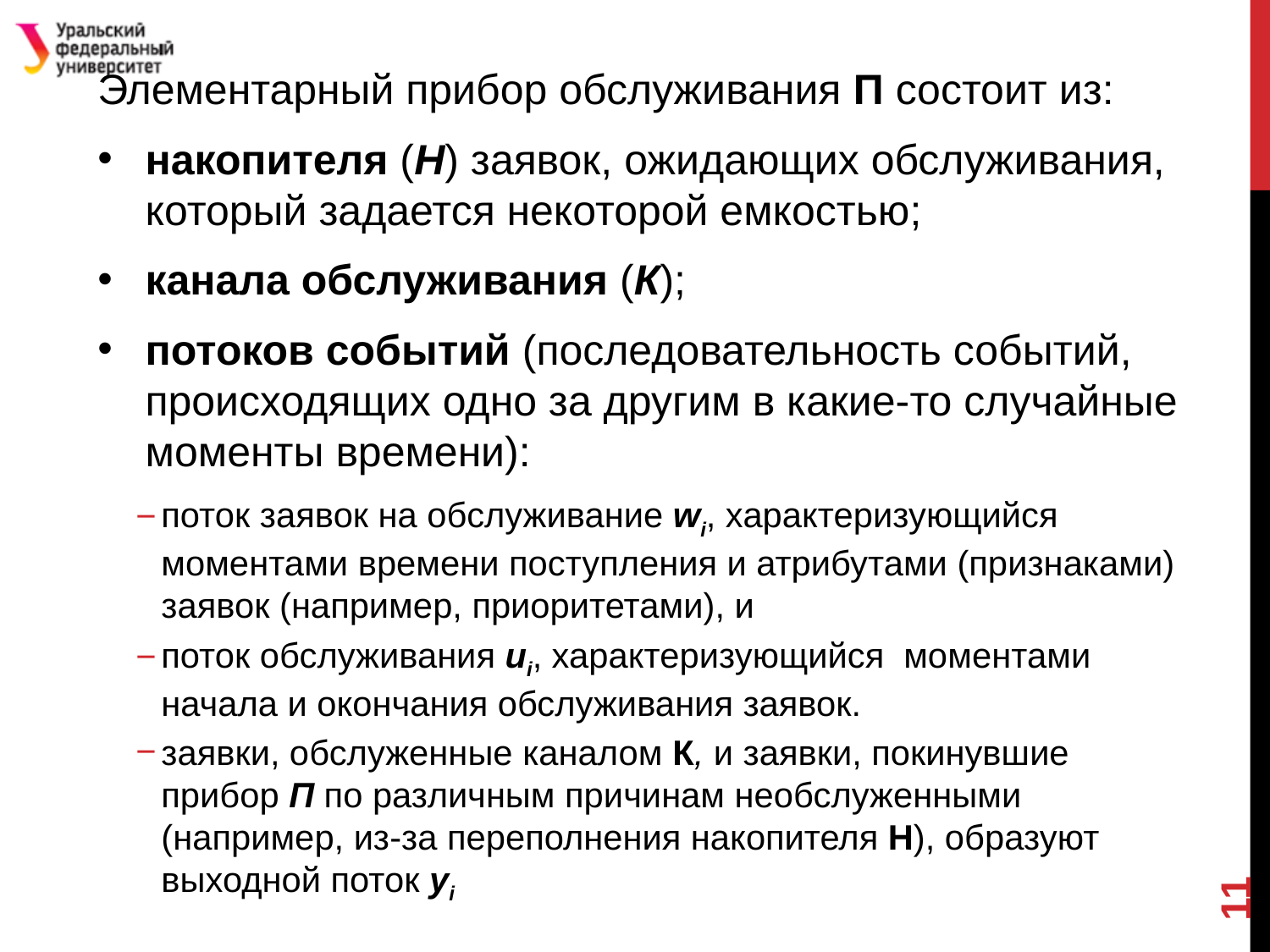

Элементарный прибор обслуживания П состоит из:
накопителя (Н) заявок, ожидающих обслуживания, который задается некоторой емкостью;
канала обслуживания (К);
потоков событий (последовательность событий, происходящих одно за другим в какие-то случайные моменты времени):
поток заявок на обслуживание wi, характеризующийся моментами времени поступления и атрибутами (признаками) заявок (например, приоритетами), и
поток обслуживания ui, характеризующийся  моментами начала и окончания обслуживания заявок.
заявки, обслуженные каналом К, и заявки, покинувшие прибор П по различным причинам необслуженными (например, из-за переполнения накопителя H), образуют выходной поток yi
11